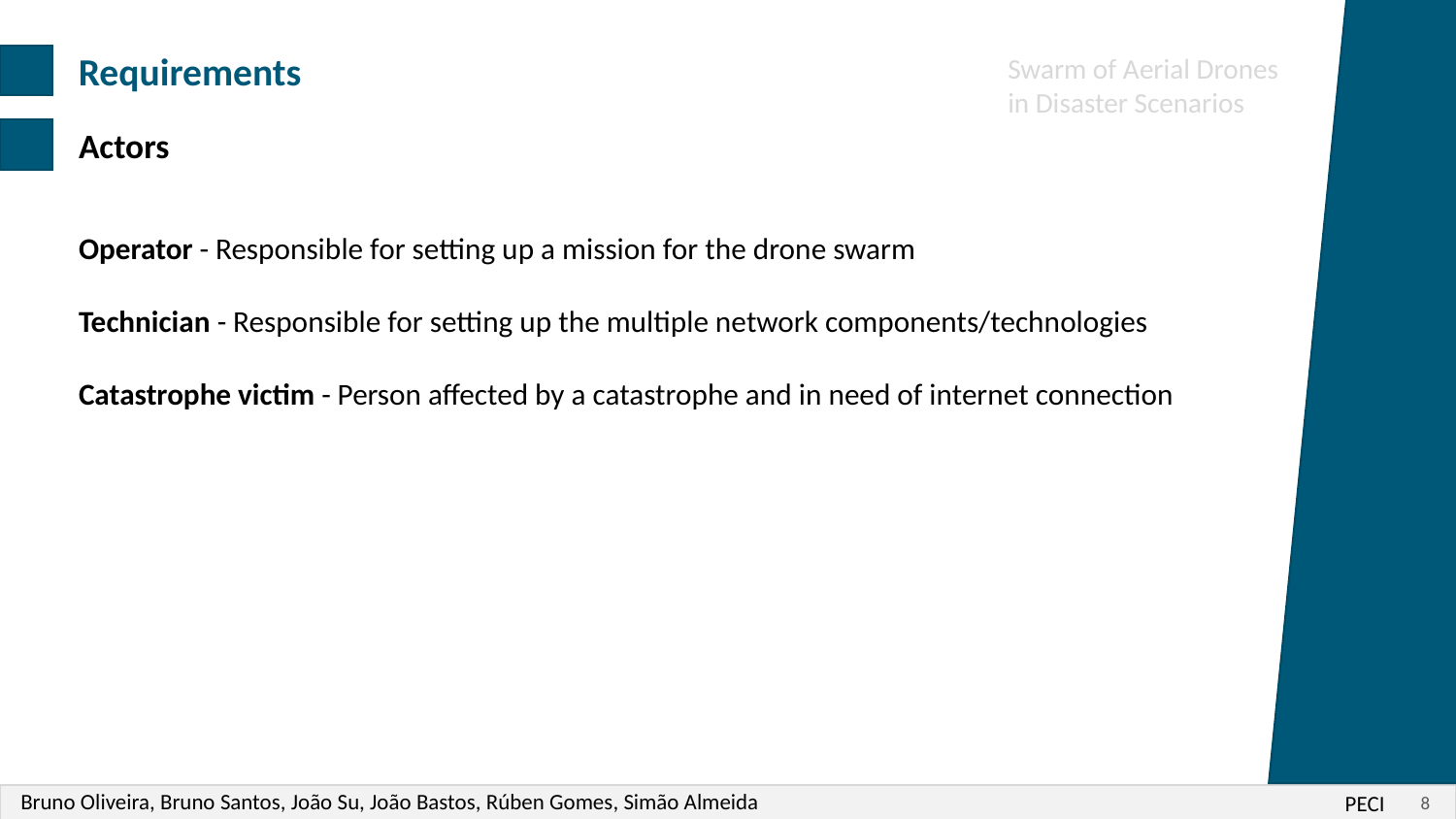

Requirements
Swarm of Aerial Drones in Disaster Scenarios

Actors

Operator - Responsible for setting up a mission for the drone swarm

Technician - Responsible for setting up the multiple network components/technologies

Catastrophe victim - Person affected by a catastrophe and in need of internet connection
Bruno Oliveira, Bruno Santos, João Su, João Bastos, Rúben Gomes, Simão Almeida
PECI

8